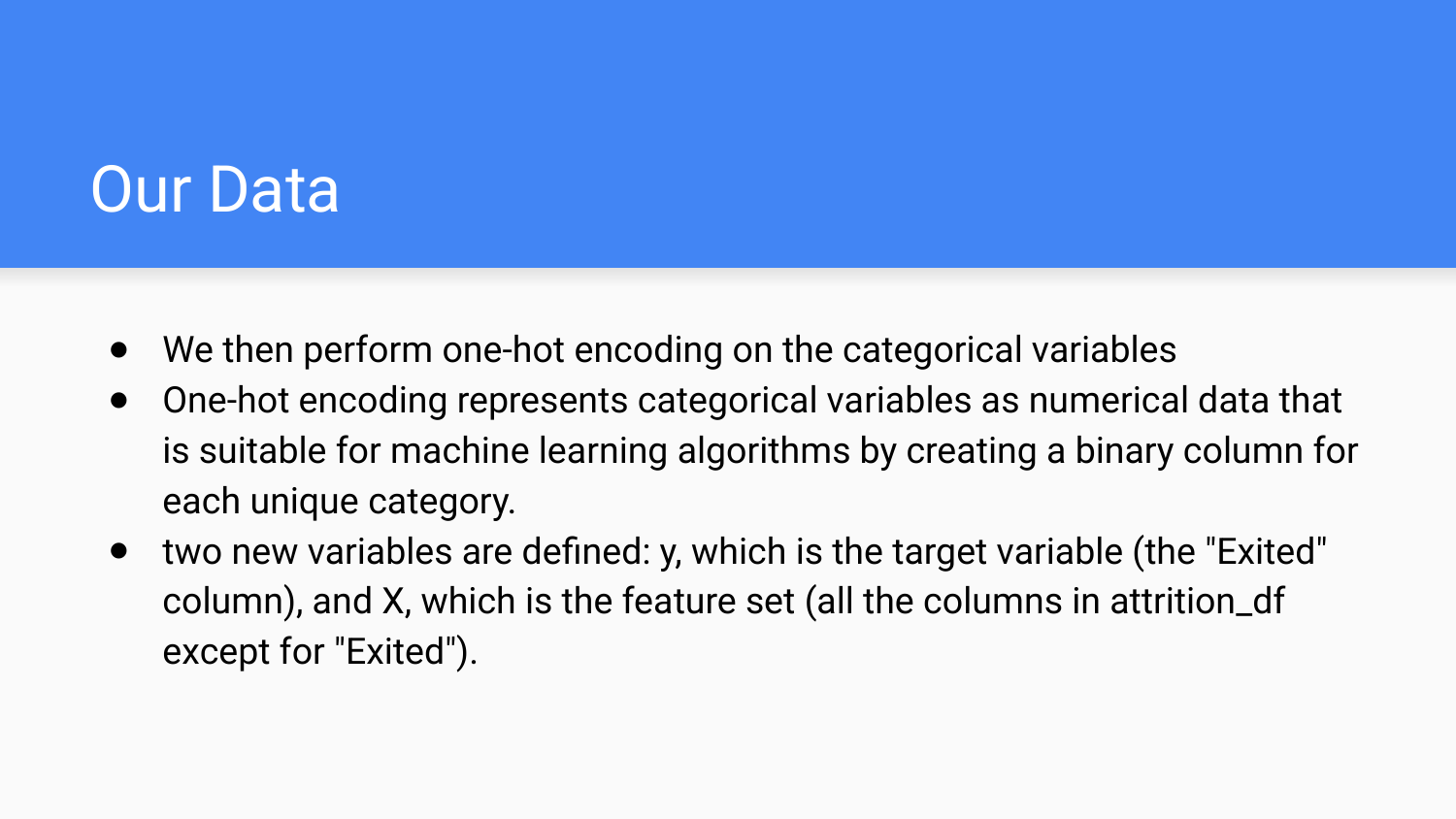

# Our Data
We then perform one-hot encoding on the categorical variables
One-hot encoding represents categorical variables as numerical data that is suitable for machine learning algorithms by creating a binary column for each unique category.
two new variables are defined: y, which is the target variable (the "Exited" column), and X, which is the feature set (all the columns in attrition_df except for "Exited").